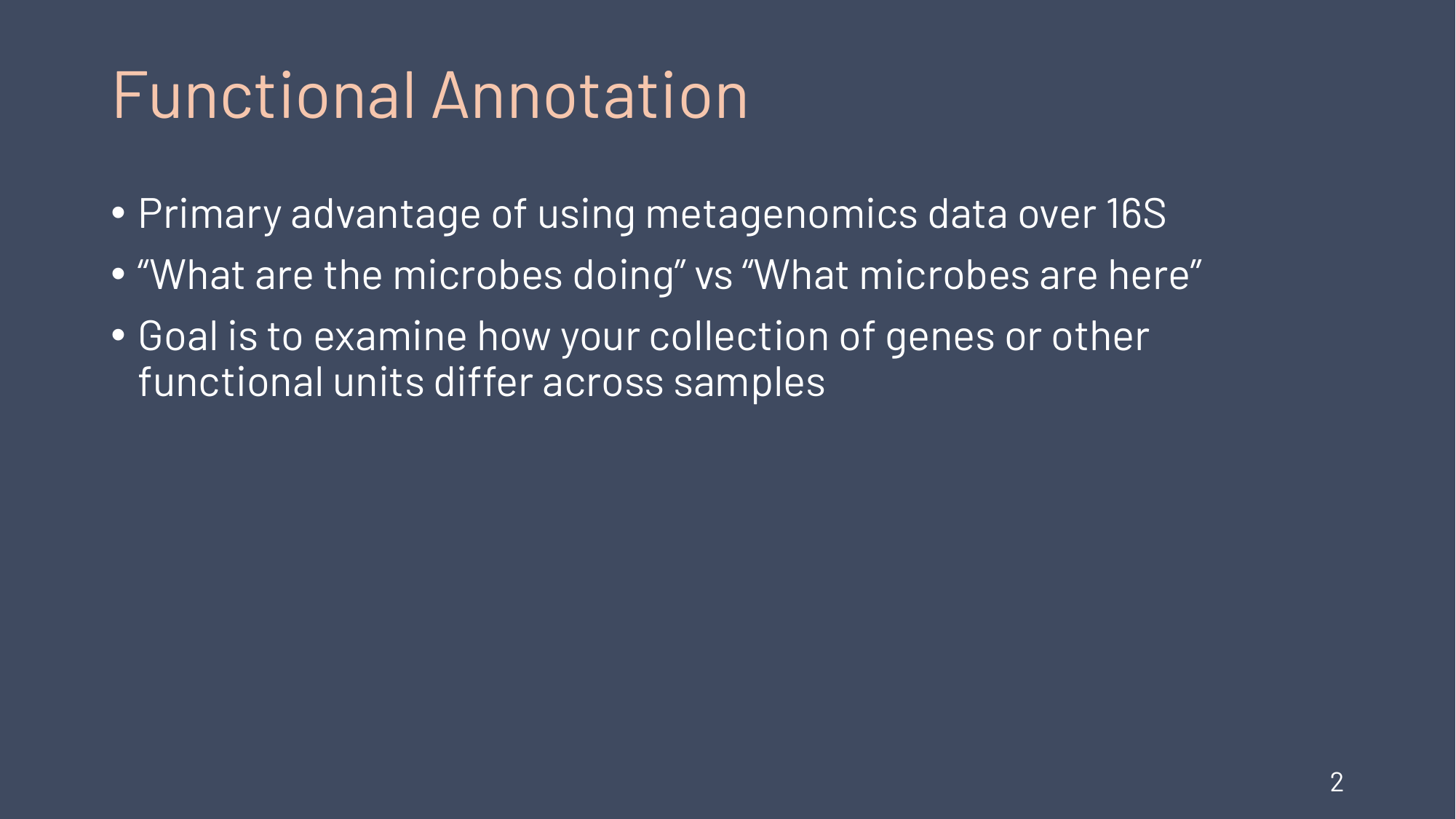

# Functional Annotation
Primary advantage of using metagenomics data over 16S
“What are the microbes doing” vs “What microbes are here”
Goal is to examine how your collection of genes or other functional units differ across samples

2